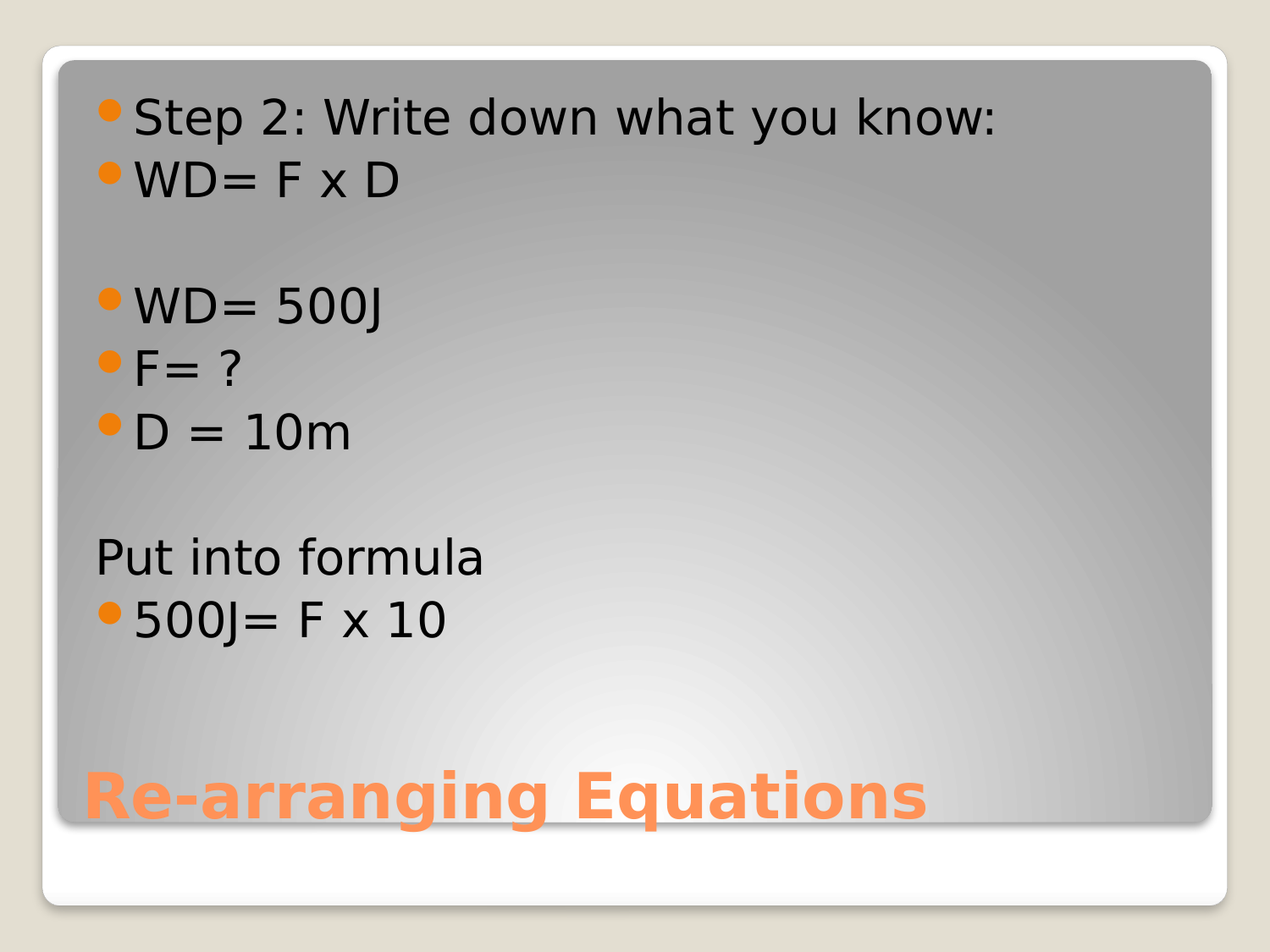

Step 2: Write down what you know:
WD= F x D

WD= 500J
F= ?
D = 10m

Put into formula
500J= F x 10

# Re-arranging Equations